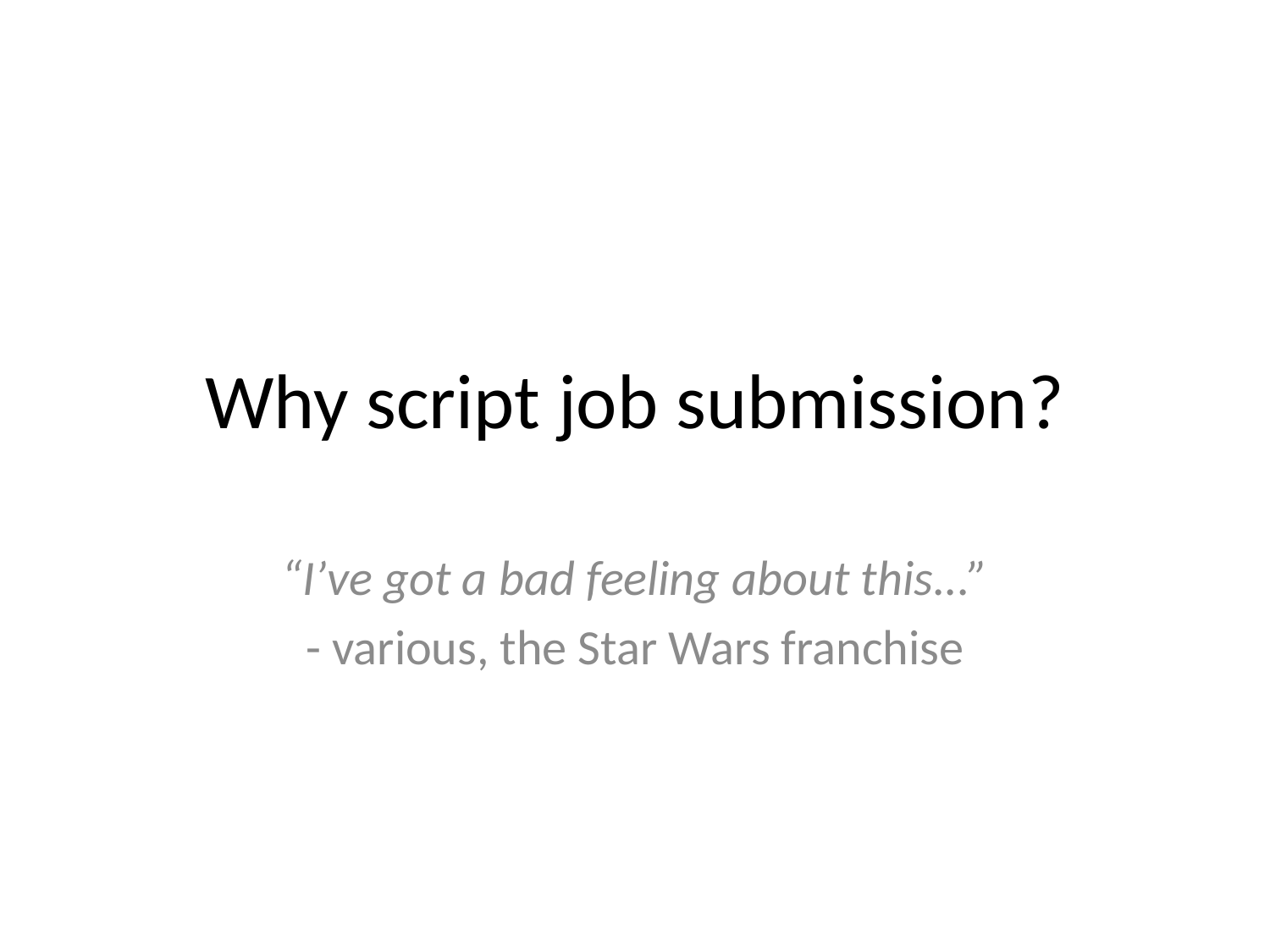

# Why script job submission?
“I’ve got a bad feeling about this...”
- various, the Star Wars franchise